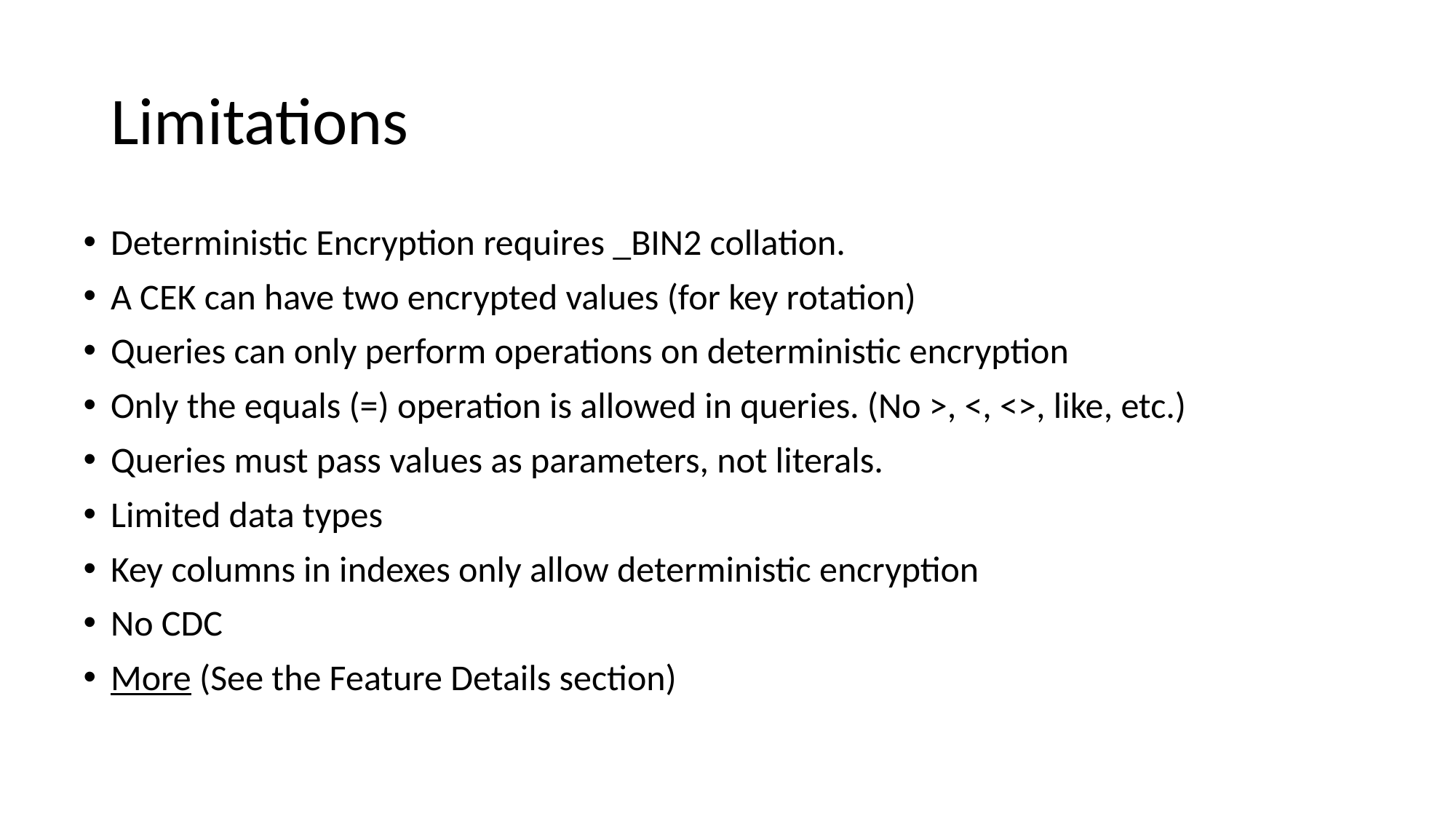

# Limitations
Deterministic Encryption requires _BIN2 collation.
A CEK can have two encrypted values (for key rotation)
Queries can only perform operations on deterministic encryption
Only the equals (=) operation is allowed in queries. (No >, <, <>, like, etc.)
Queries must pass values as parameters, not literals.
Limited data types
Key columns in indexes only allow deterministic encryption
No CDC
More (See the Feature Details section)